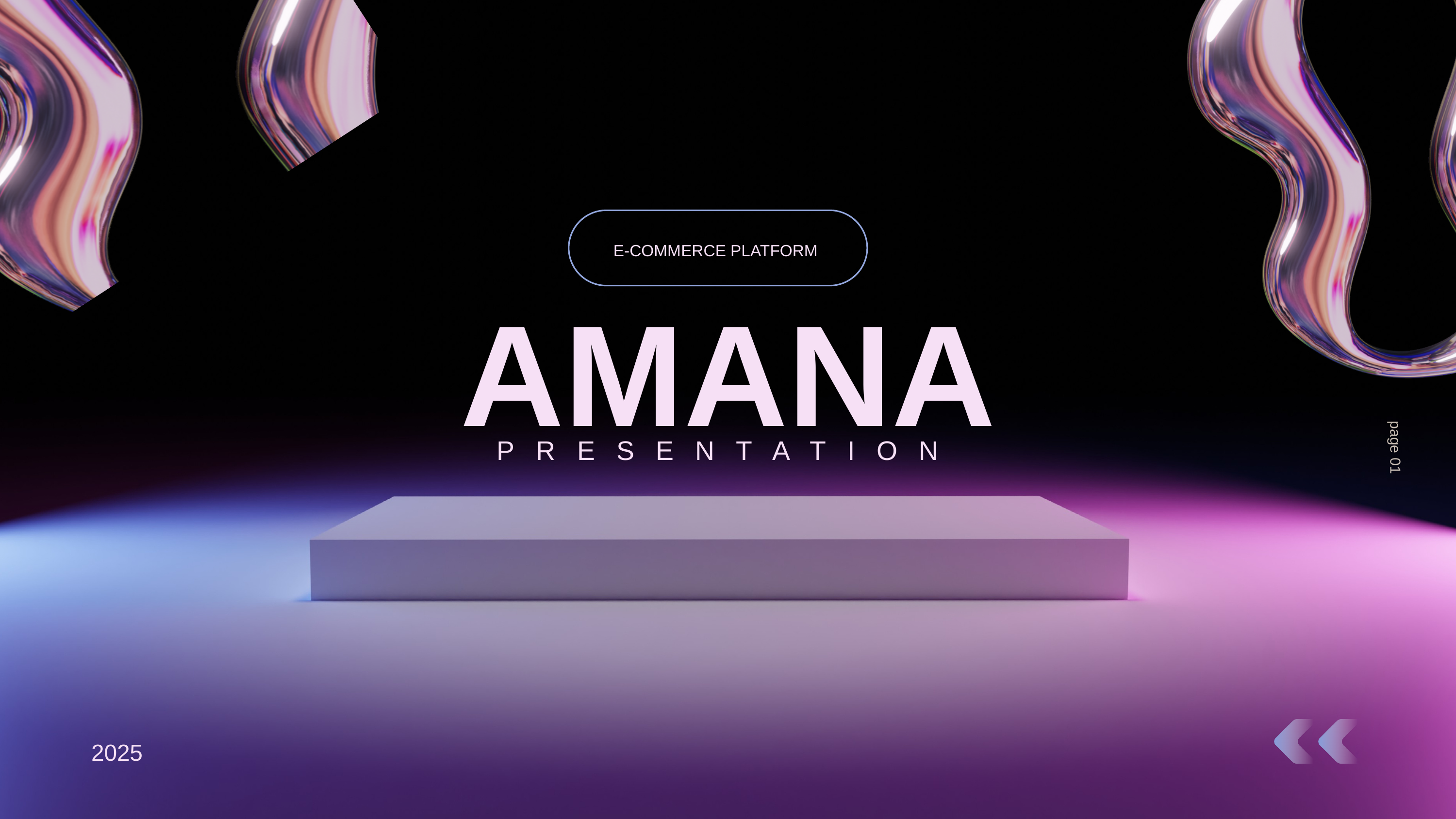

E-COMMERCE PLATFORM
AMANA
PRESENTATION
page 01

2025